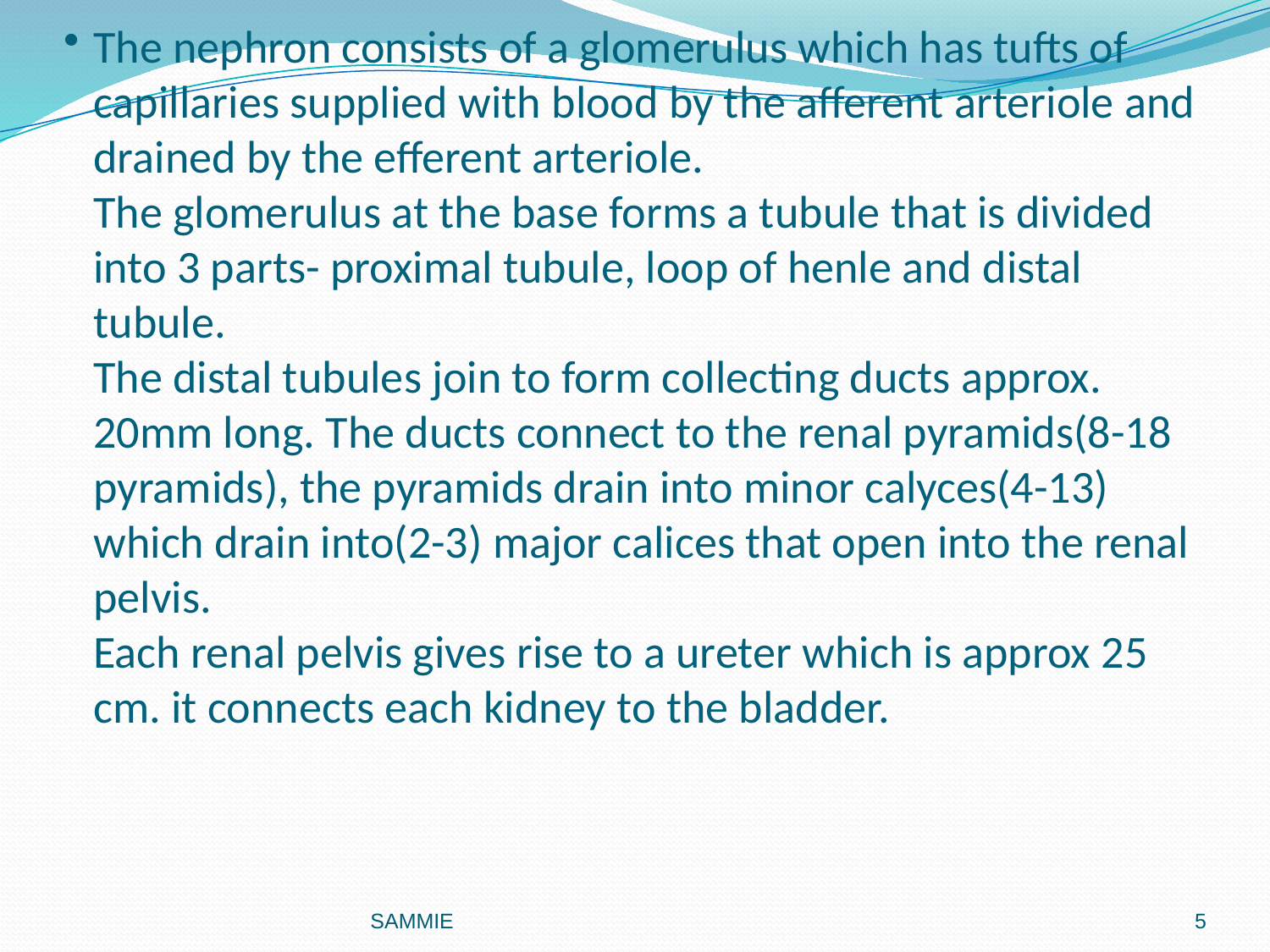

# The nephron consists of a glomerulus which has tufts of capillaries supplied with blood by the afferent arteriole and drained by the efferent arteriole. The glomerulus at the base forms a tubule that is divided into 3 parts- proximal tubule, loop of henle and distal tubule. The distal tubules join to form collecting ducts approx. 20mm long. The ducts connect to the renal pyramids(8-18 pyramids), the pyramids drain into minor calyces(4-13) which drain into(2-3) major calices that open into the renal pelvis. Each renal pelvis gives rise to a ureter which is approx 25 cm. it connects each kidney to the bladder.
SAMMIE
5